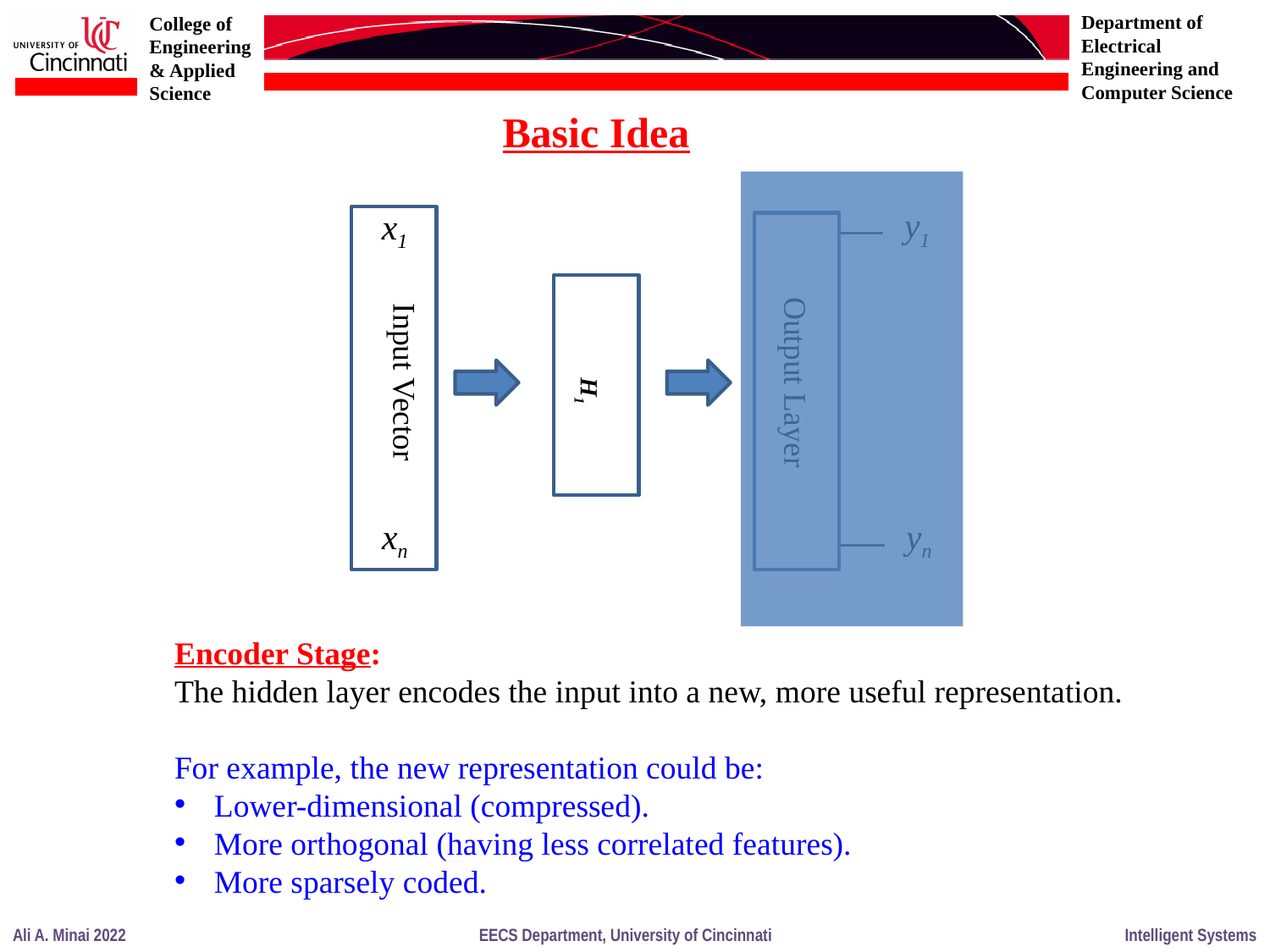

Basic Idea

y1
x1

Input Vector
Output Layer

H1
xn
yn
Encoder Stage:
The hidden layer encodes the input into a new, more useful representation.

For example, the new representation could be:
Lower-dimensional (compressed).
More orthogonal (having less correlated features).
More sparsely coded.